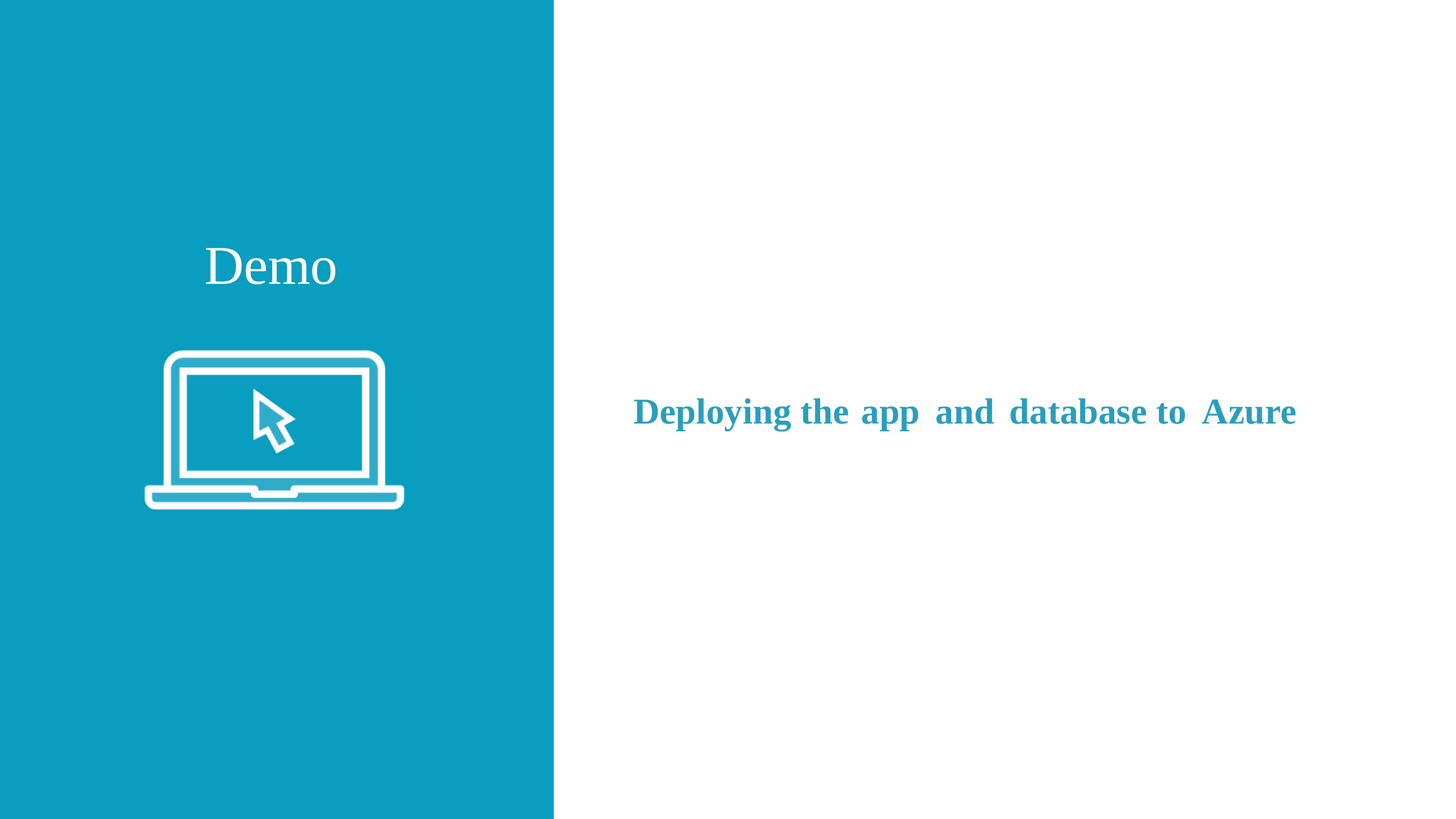

Demo
Deploying the app and database to Azure